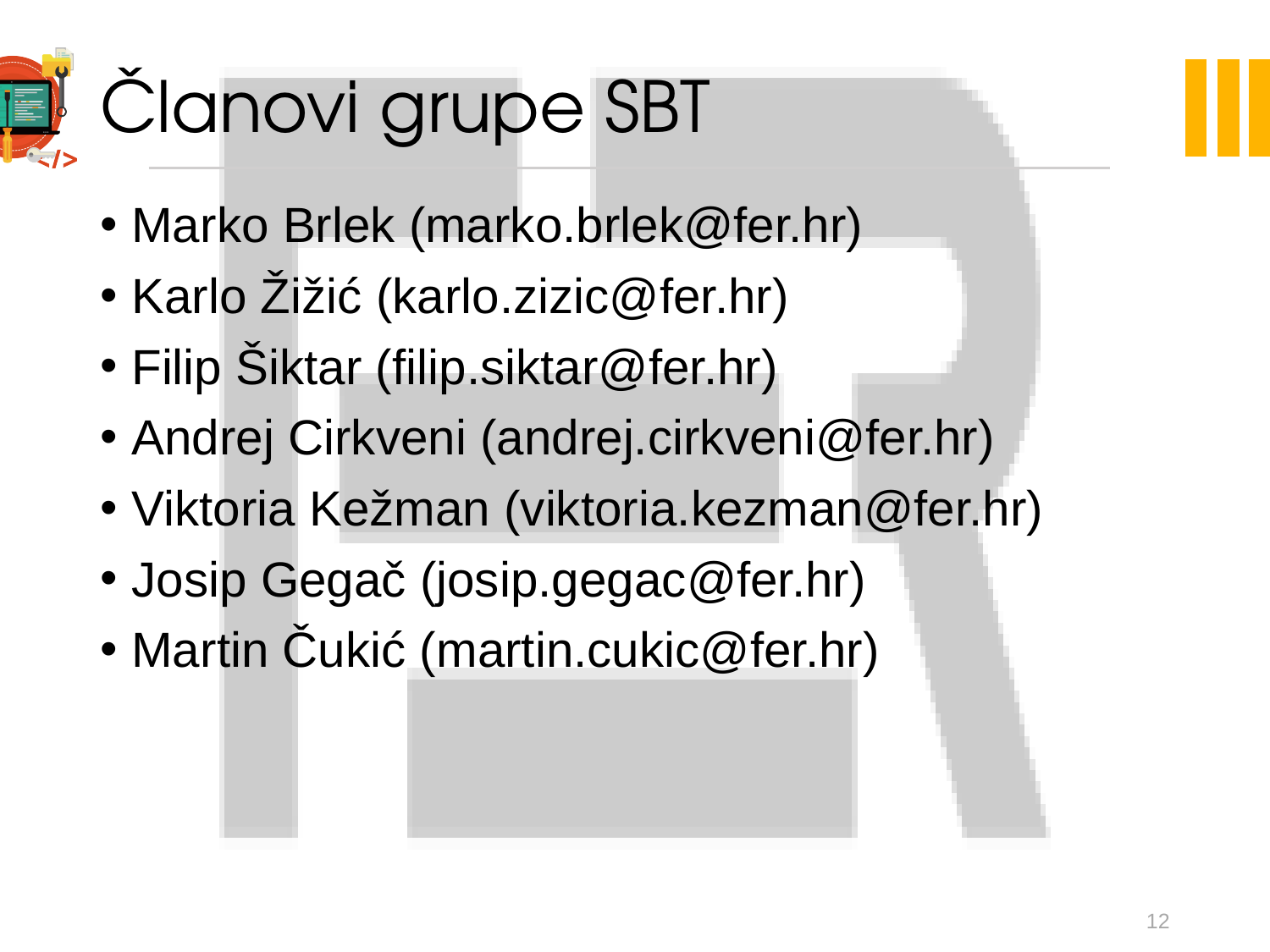

# Članovi grupe SBT
Marko Brlek (marko.brlek@fer.hr)
Karlo Žižić (karlo.zizic@fer.hr)
Filip Šiktar (filip.siktar@fer.hr)
Andrej Cirkveni (andrej.cirkveni@fer.hr)
Viktoria Kežman (viktoria.kezman@fer.hr)
Josip Gegač (josip.gegac@fer.hr)
Martin Čukić (martin.cukic@fer.hr)
12